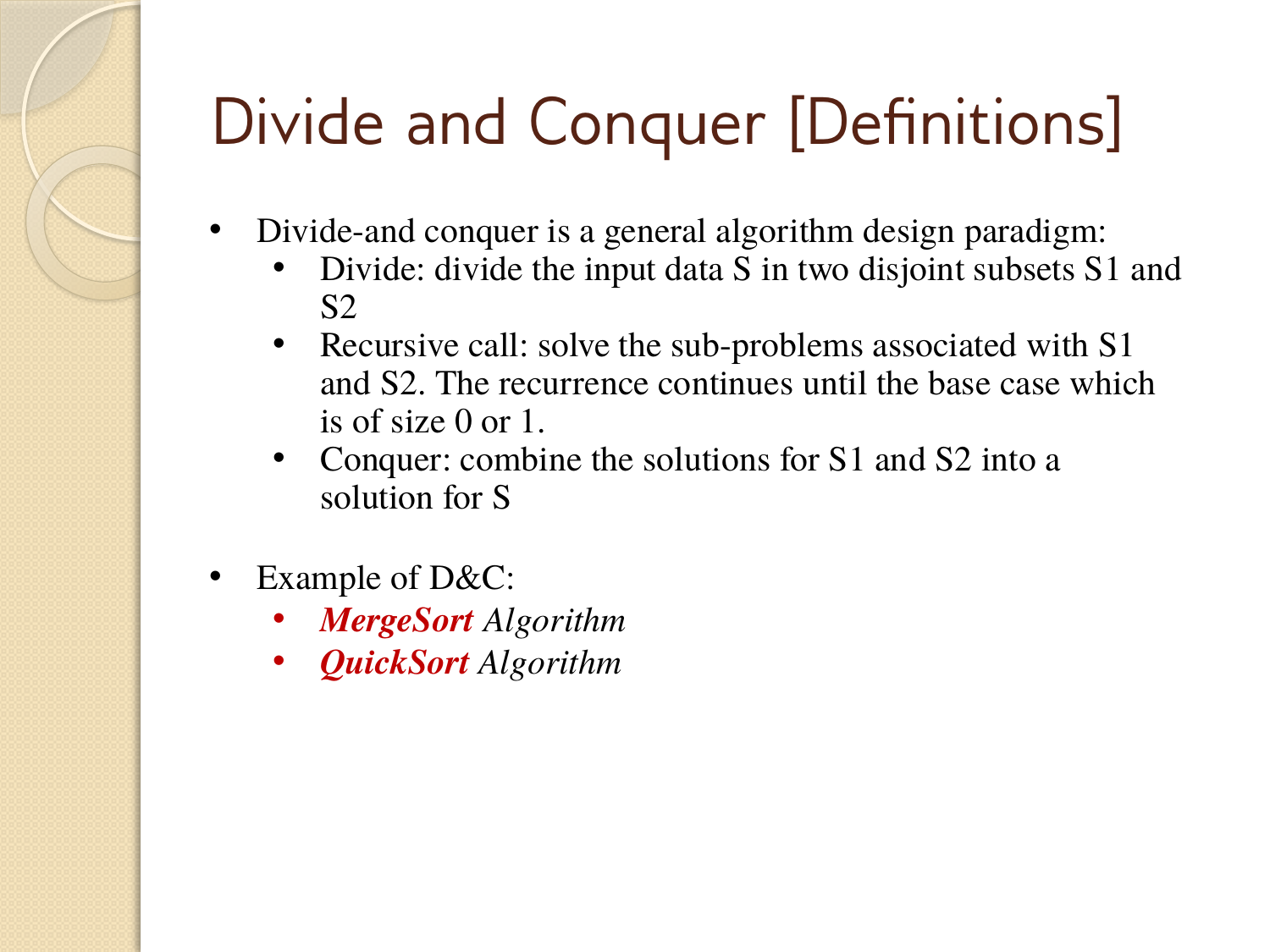

# Divide and Conquer [Definitions]
Divide-and conquer is a general algorithm design paradigm:
Divide: divide the input data S in two disjoint subsets S1 and S2
Recursive call: solve the sub-problems associated with S1 and S2. The recurrence continues until the base case which is of size 0 or 1.
Conquer: combine the solutions for S1 and S2 into a solution for S

Example of D&C:
MergeSort Algorithm
QuickSort Algorithm